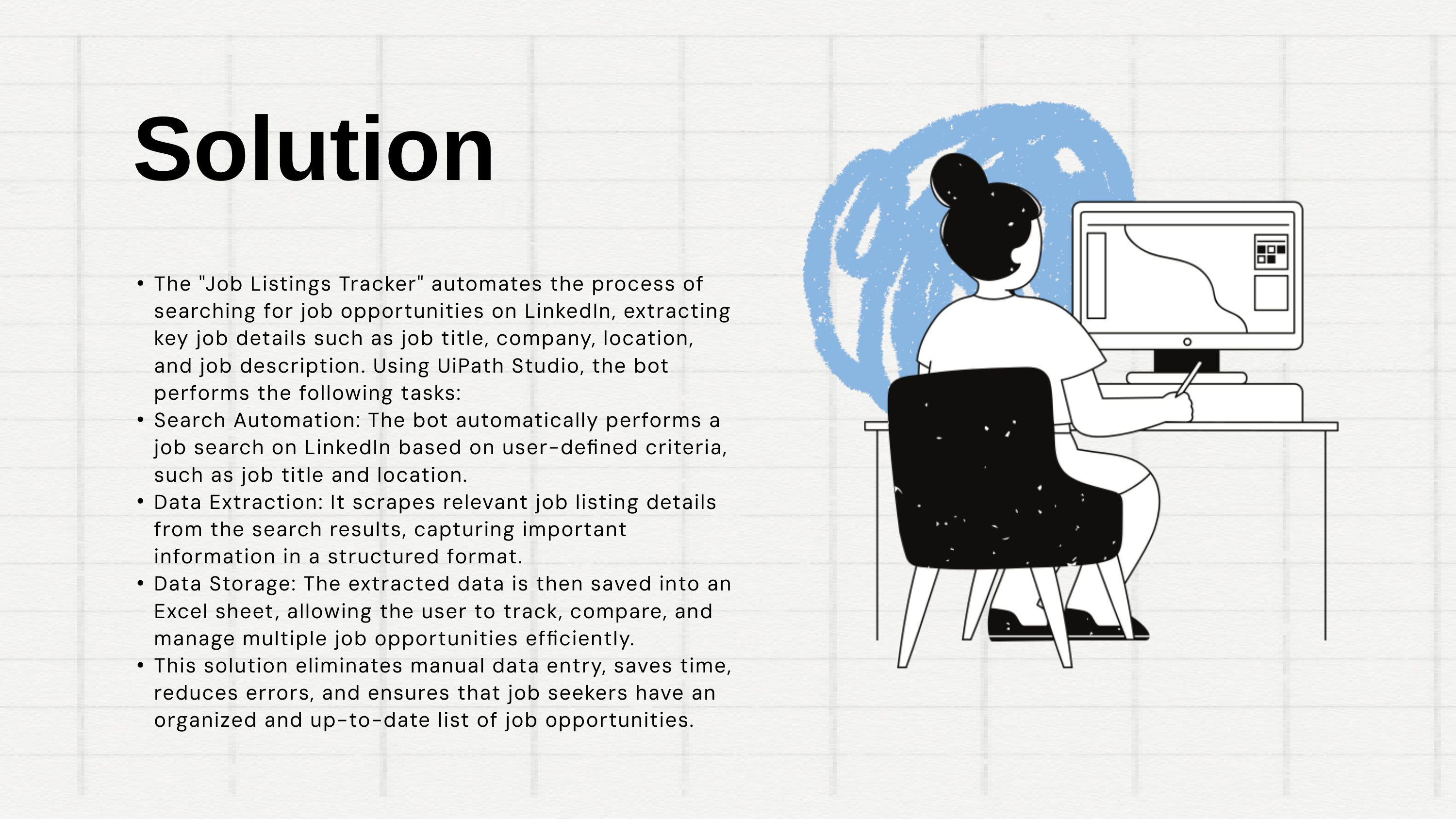

Solution

The "Job Listings Tracker" automates the process of searching for job opportunities on LinkedIn, extracting key job details such as job title, company, location, and job description. Using UiPath Studio, the bot performs the following tasks:
Search Automation: The bot automatically performs a job search on LinkedIn based on user-defined criteria, such as job title and location.
Data Extraction: It scrapes relevant job listing details from the search results, capturing important information in a structured format.
Data Storage: The extracted data is then saved into an Excel sheet, allowing the user to track, compare, and manage multiple job opportunities efficiently.
This solution eliminates manual data entry, saves time, reduces errors, and ensures that job seekers have an organized and up-to-date list of job opportunities.